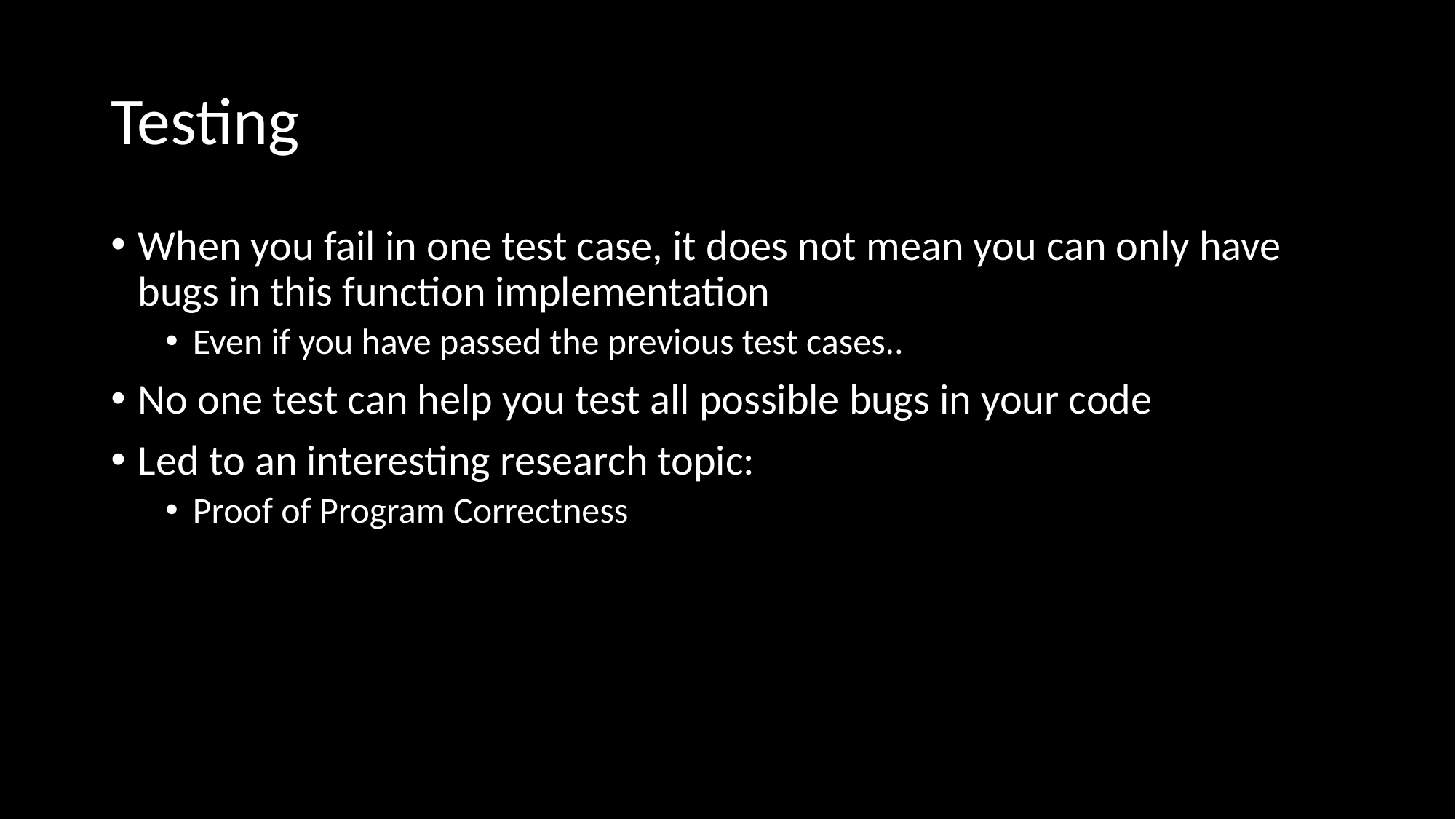

# Testing
When you fail in one test case, it does not mean you can only have bugs in this function implementation
Even if you have passed the previous test cases..
No one test can help you test all possible bugs in your code
Led to an interesting research topic:
Proof of Program Correctness